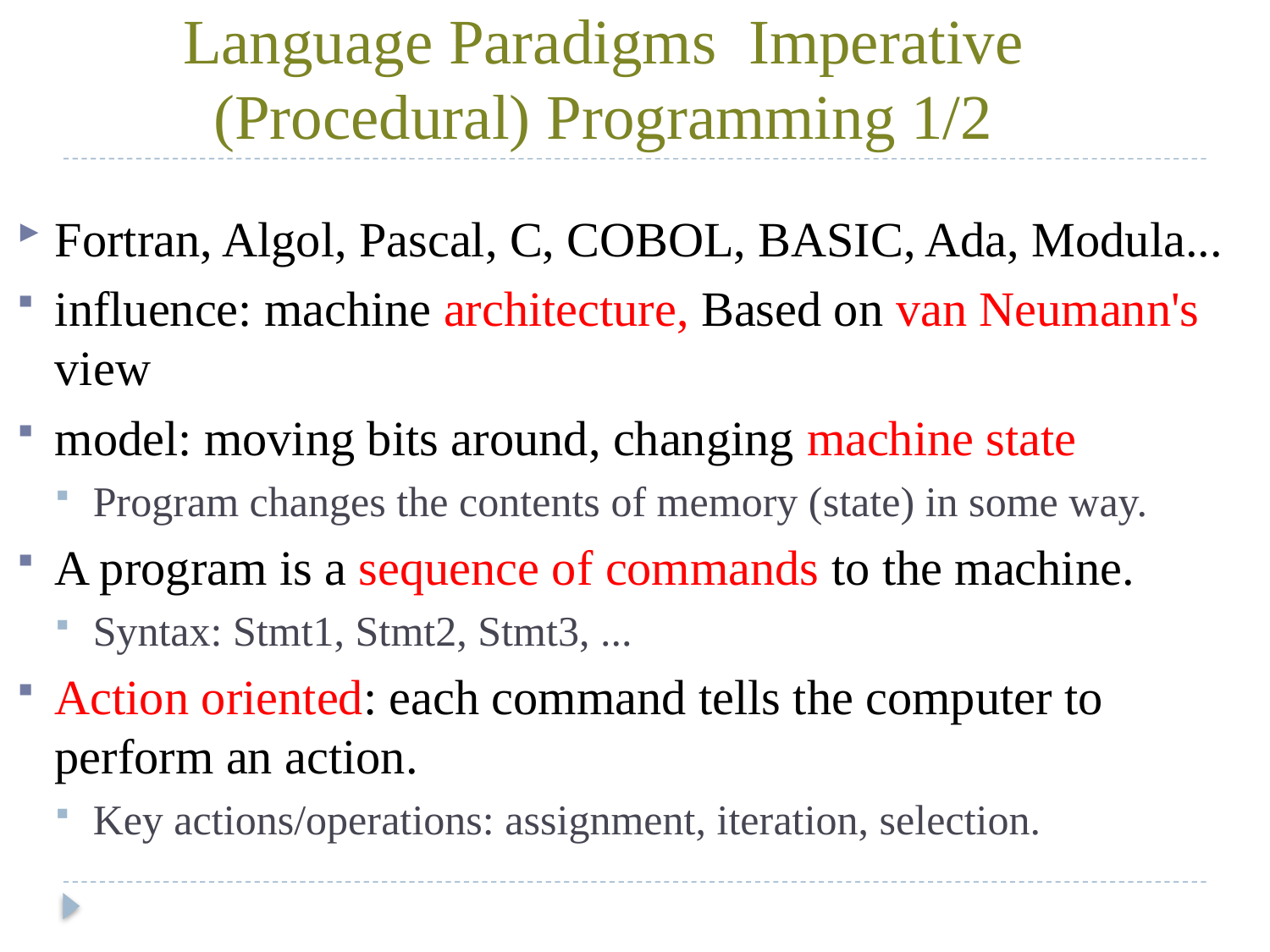

# Language Paradigms ­ Imperative (Procedural) Programming 1/2
Fortran, Algol, Pascal, C, COBOL, BASIC, Ada, Modula...
influence: machine architecture, Based on van Neumann's view
model: moving bits around, changing machine state
Program changes the contents of memory (state) in some way.
A program is a sequence of commands to the machine.
Syntax: Stmt1, Stmt2, Stmt3, ...
Action oriented: each command tells the computer to perform an action.
Key actions/operations: assignment, iteration, selection.